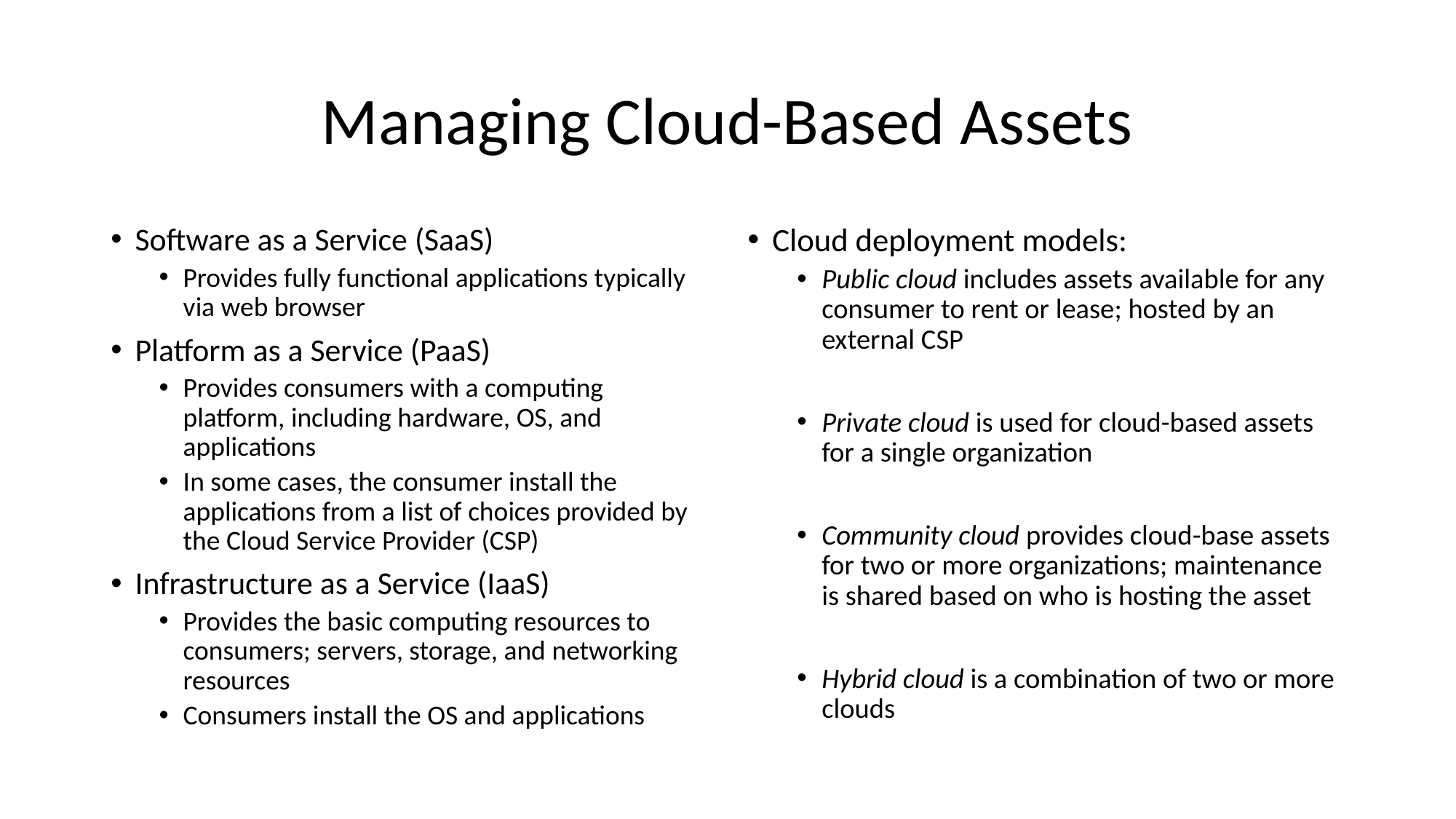

# Managing Cloud-Based Assets
Software as a Service (SaaS)
Provides fully functional applications typically via web browser
Platform as a Service (PaaS)
Provides consumers with a computing platform, including hardware, OS, and applications
In some cases, the consumer install the applications from a list of choices provided by the Cloud Service Provider (CSP)
Infrastructure as a Service (IaaS)
Provides the basic computing resources to consumers; servers, storage, and networking resources
Consumers install the OS and applications

Cloud deployment models:
Public cloud includes assets available for any consumer to rent or lease; hosted by an external CSP

Private cloud is used for cloud-based assets for a single organization

Community cloud provides cloud-base assets for two or more organizations; maintenance is shared based on who is hosting the asset

Hybrid cloud is a combination of two or more clouds